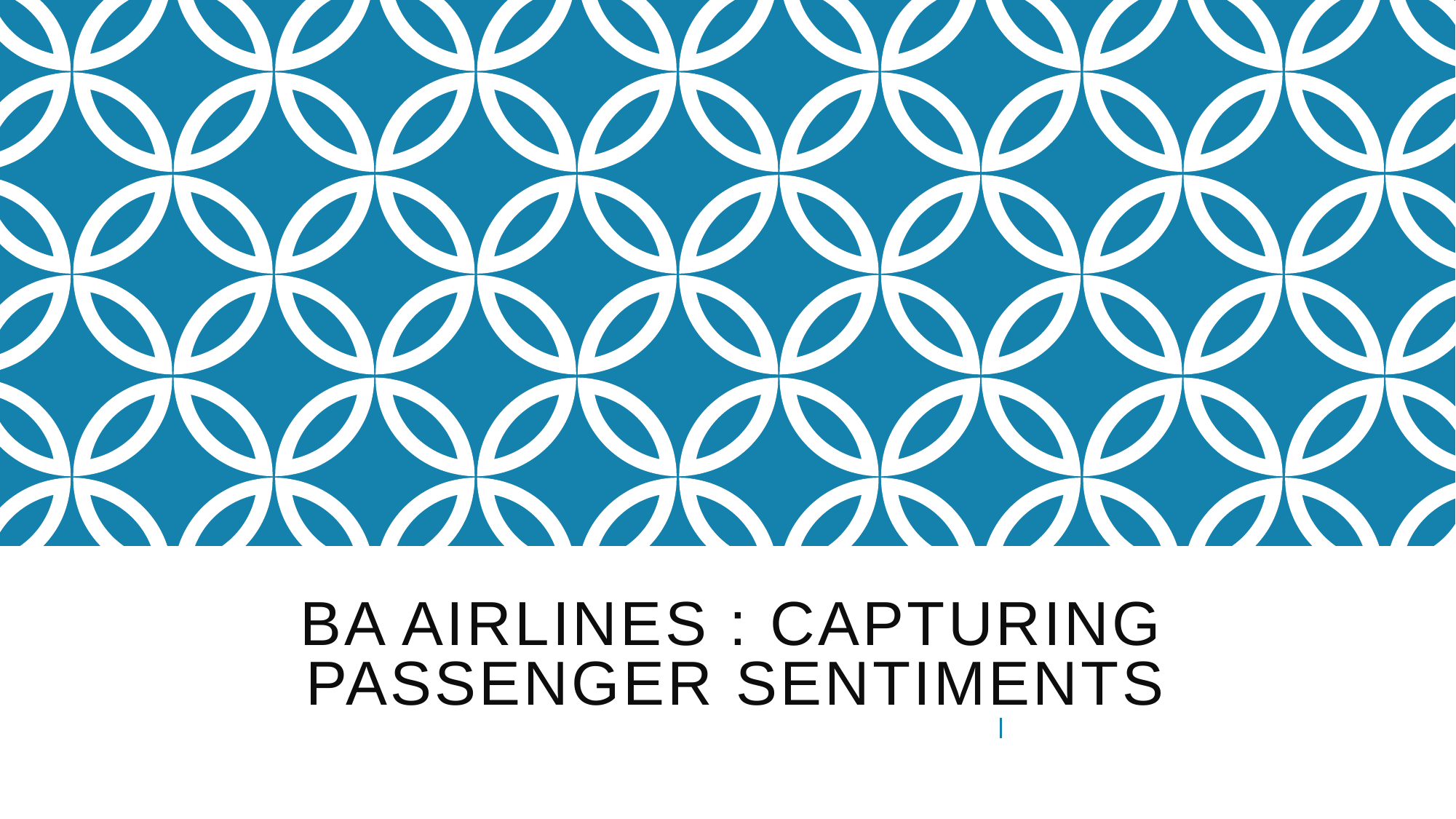

# BA Airlines : Capturing Passenger Sentiments